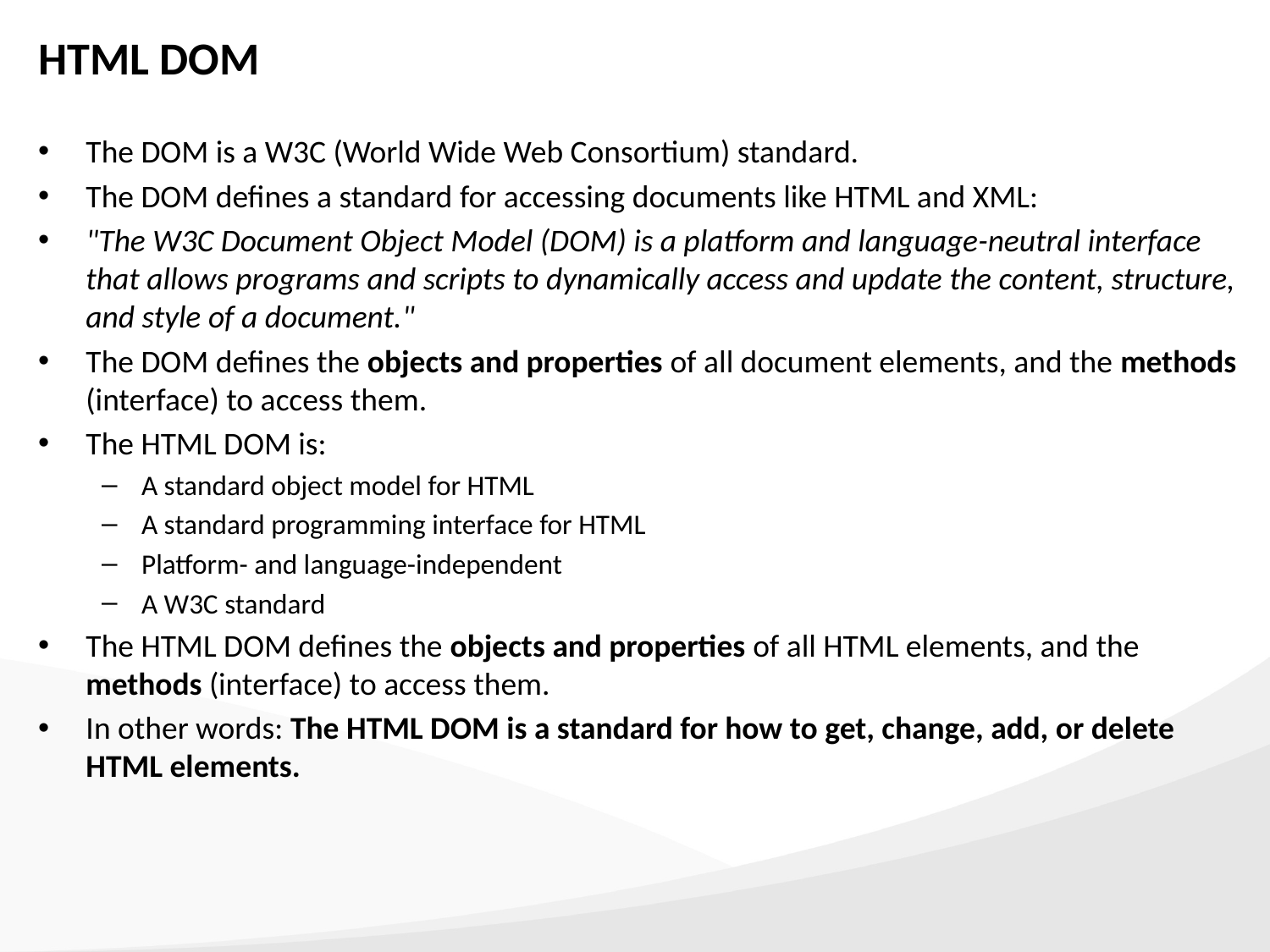

# HTML DOM
The DOM is a W3C (World Wide Web Consortium) standard.
The DOM defines a standard for accessing documents like HTML and XML:
"The W3C Document Object Model (DOM) is a platform and language-neutral interface that allows programs and scripts to dynamically access and update the content, structure, and style of a document."
The DOM defines the objects and properties of all document elements, and the methods (interface) to access them.
The HTML DOM is:
A standard object model for HTML
A standard programming interface for HTML
Platform- and language-independent
A W3C standard
The HTML DOM defines the objects and properties of all HTML elements, and the methods (interface) to access them.
In other words: The HTML DOM is a standard for how to get, change, add, or delete HTML elements.